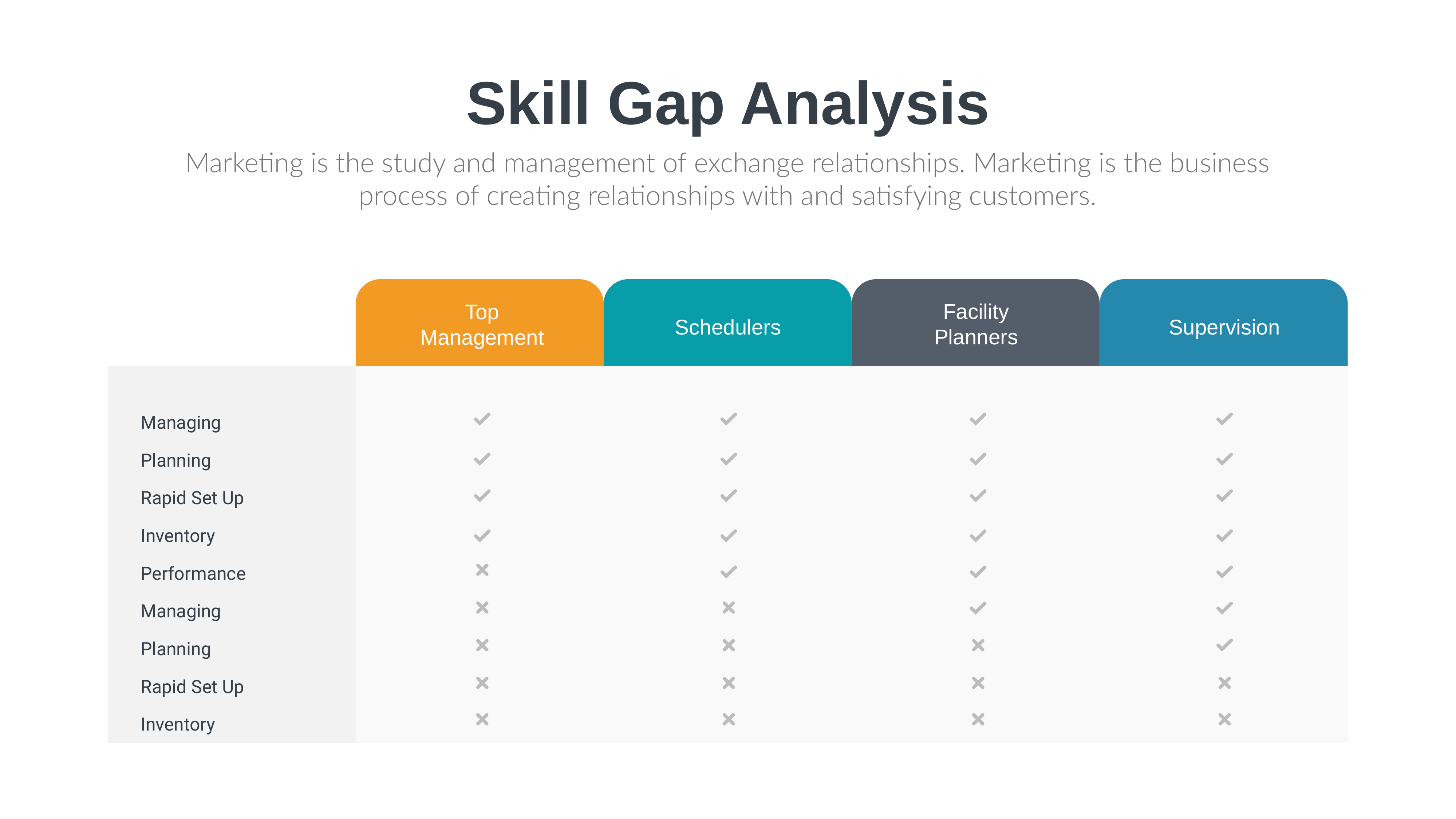

Skill Gap Analysis
Marketing is the study and management of exchange relationships. Marketing is the business process of creating relationships with and satisfying customers.

Facility Planners
Top Management
Schedulers
Supervision
|  |  |  |  |  |
| --- | --- | --- | --- | --- |
| Managing |  |  |  |  |
| Planning |  |  |  |  |
| Rapid Set Up |  |  |  |  |
| Inventory |  |  |  |  |
| Performance |  |  |  |  |
| Managing |  |  |  |  |
| Planning |  |  |  |  |
| Rapid Set Up |  |  |  |  |
| Inventory |  |  |  |  |